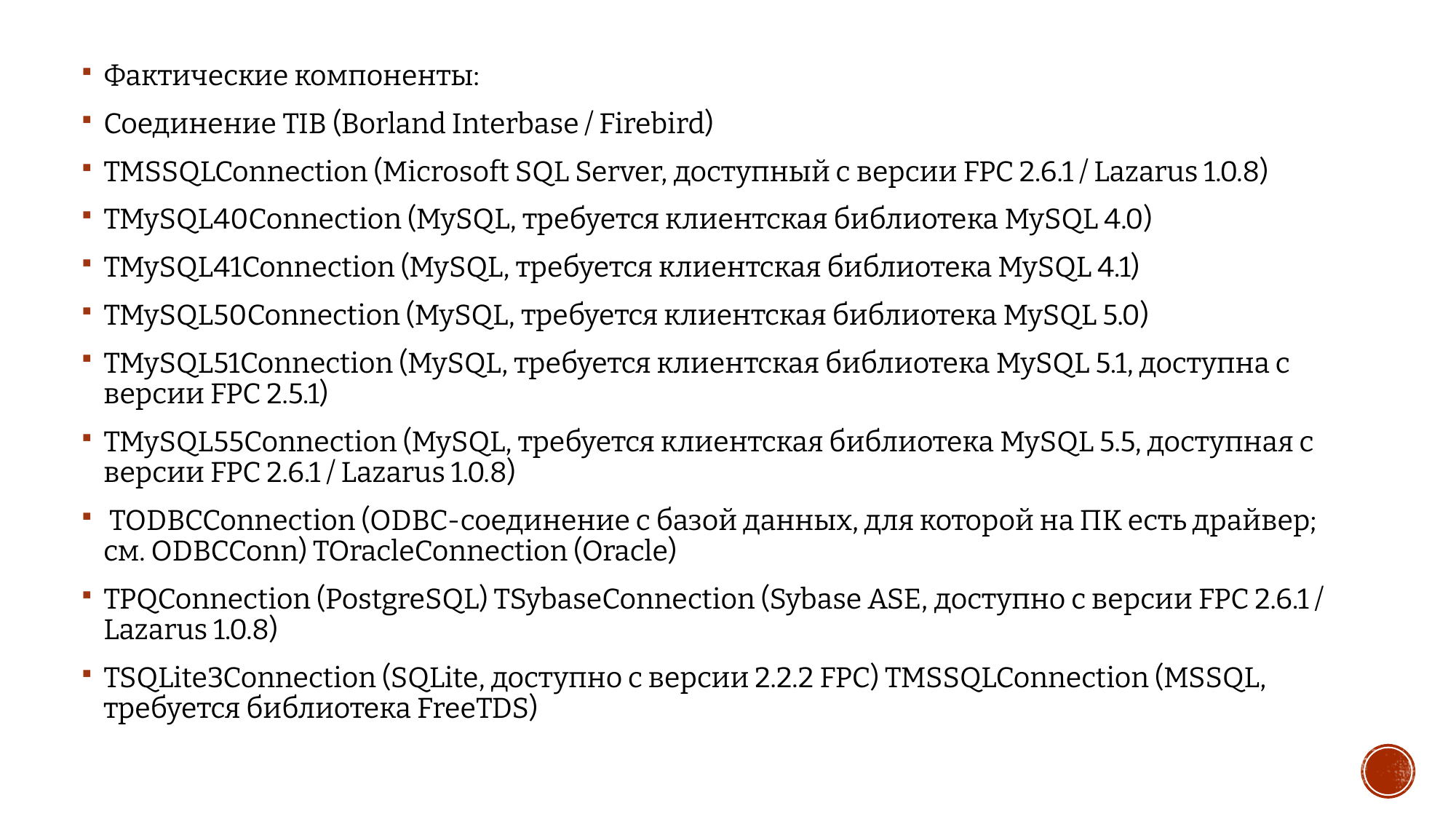

Фактические компоненты:
Соединение TIB (Borland Interbase / Firebird)
TMSSQLConnection (Microsoft SQL Server, доступный с версии FPC 2.6.1 / Lazarus 1.0.8)
TMySQL40Connection (MySQL, требуется клиентская библиотека MySQL 4.0)
TMySQL41Connection (MySQL, требуется клиентская библиотека MySQL 4.1)
TMySQL50Connection (MySQL, требуется клиентская библиотека MySQL 5.0)
TMySQL51Connection (MySQL, требуется клиентская библиотека MySQL 5.1, доступна с версии FPC 2.5.1)
TMySQL55Connection (MySQL, требуется клиентская библиотека MySQL 5.5, доступная с версии FPC 2.6.1 / Lazarus 1.0.8)
 TODBCConnection (ODBC-соединение с базой данных, для которой на ПК есть драйвер; см. ODBCConn) TOracleConnection (Oracle)
TPQConnection (PostgreSQL) TSybaseConnection (Sybase ASE, доступно с версии FPC 2.6.1 / Lazarus 1.0.8)
TSQLite3Connection (SQLite, доступно с версии 2.2.2 FPC) TMSSQLConnection (MSSQL, требуется библиотека FreeTDS)